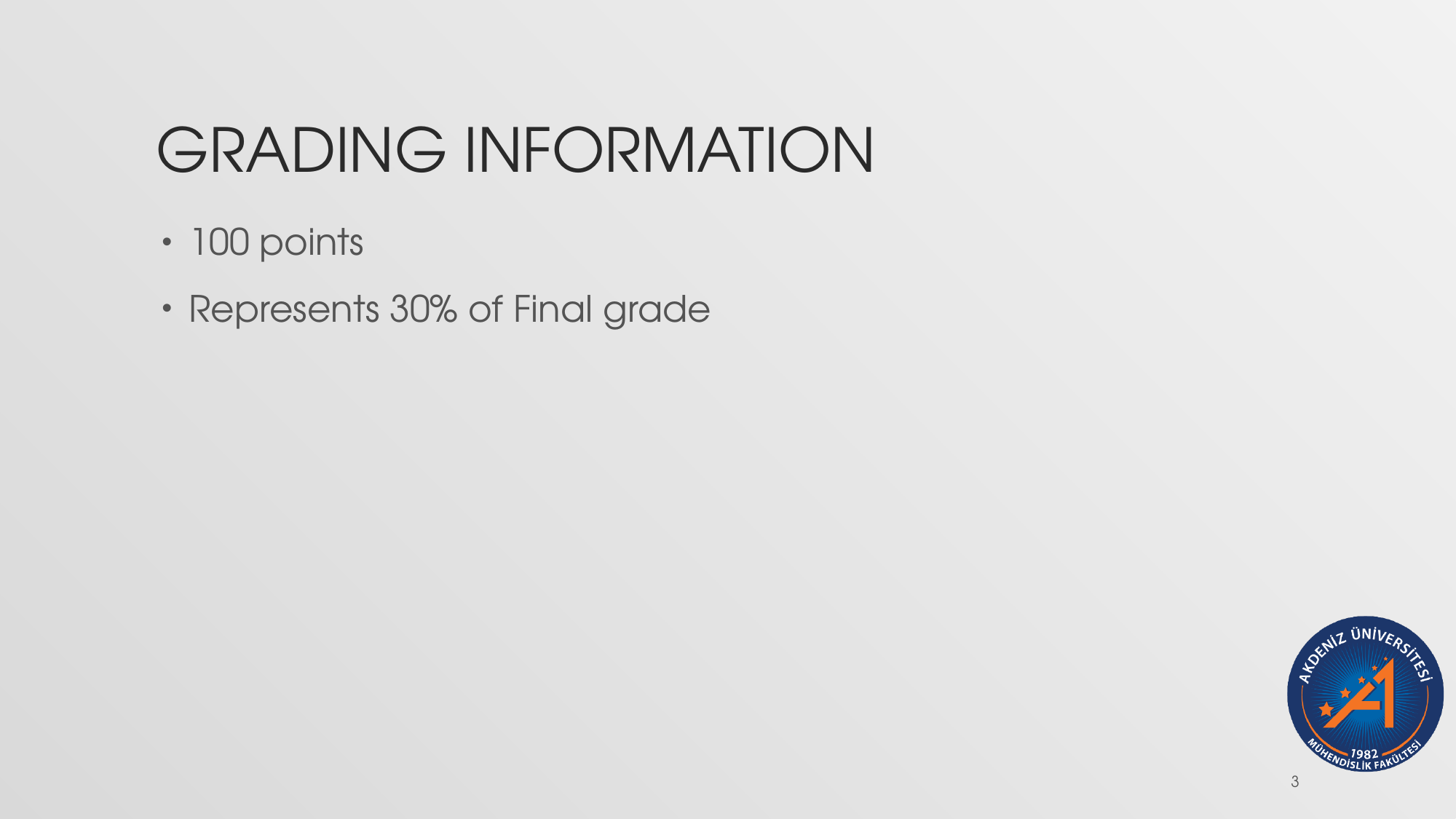

# GRADING INFORMATION
100 points
Represents 30% of Final grade
3